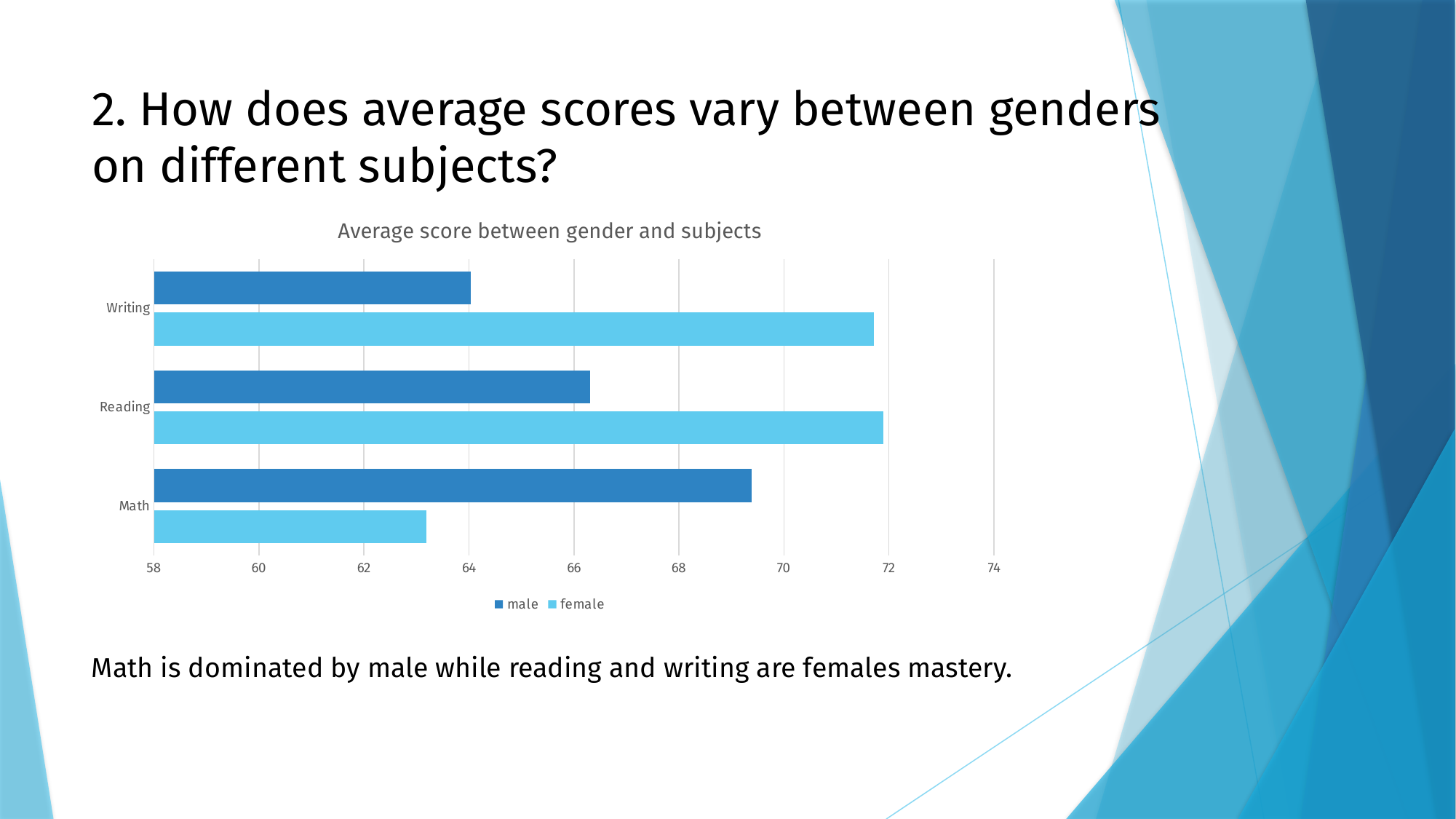

# 2. How does average scores vary between genders on different subjects?

### Chart: Average score between gender and subjects

| Category | female | male |
|---|---|---|
| Math | 63.196687370600415 | 69.38491295938104 |
| Reading | 71.88819875776397 | 66.30560928433269 |
| Writing | 71.7080745341615 | 64.02901353965184 |
Math is dominated by male while reading and writing are females mastery.